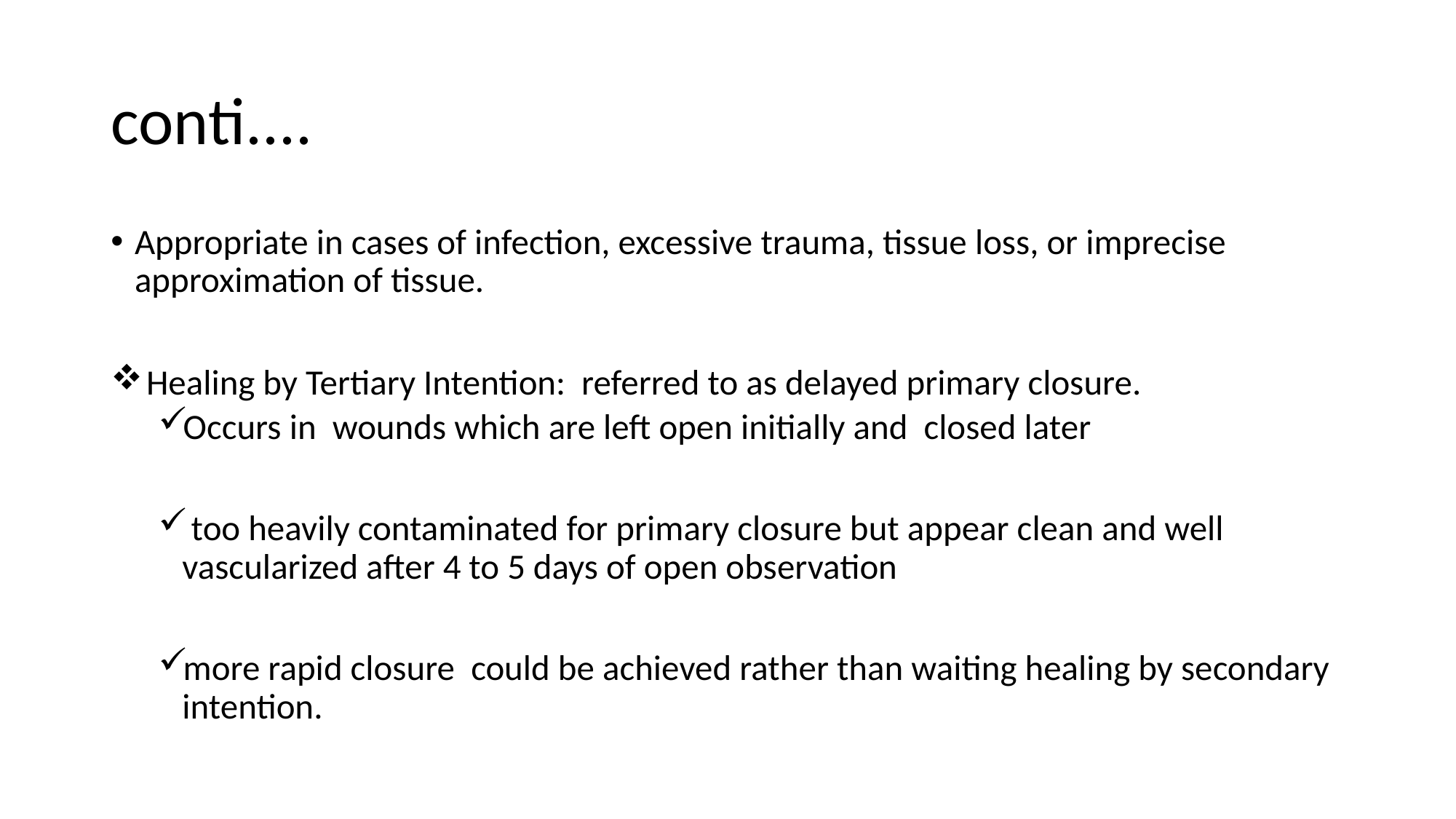

# conti....
Appropriate in cases of infection, excessive trauma, tissue loss, or imprecise approximation of tissue.

 Healing by Tertiary Intention:  referred to as delayed primary closure.
Occurs in  wounds which are left open initially and  closed later

 too heavily contaminated for primary closure but appear clean and well vascularized after 4 to 5 days of open observation

more rapid closure  could be achieved rather than waiting healing by secondary  intention.